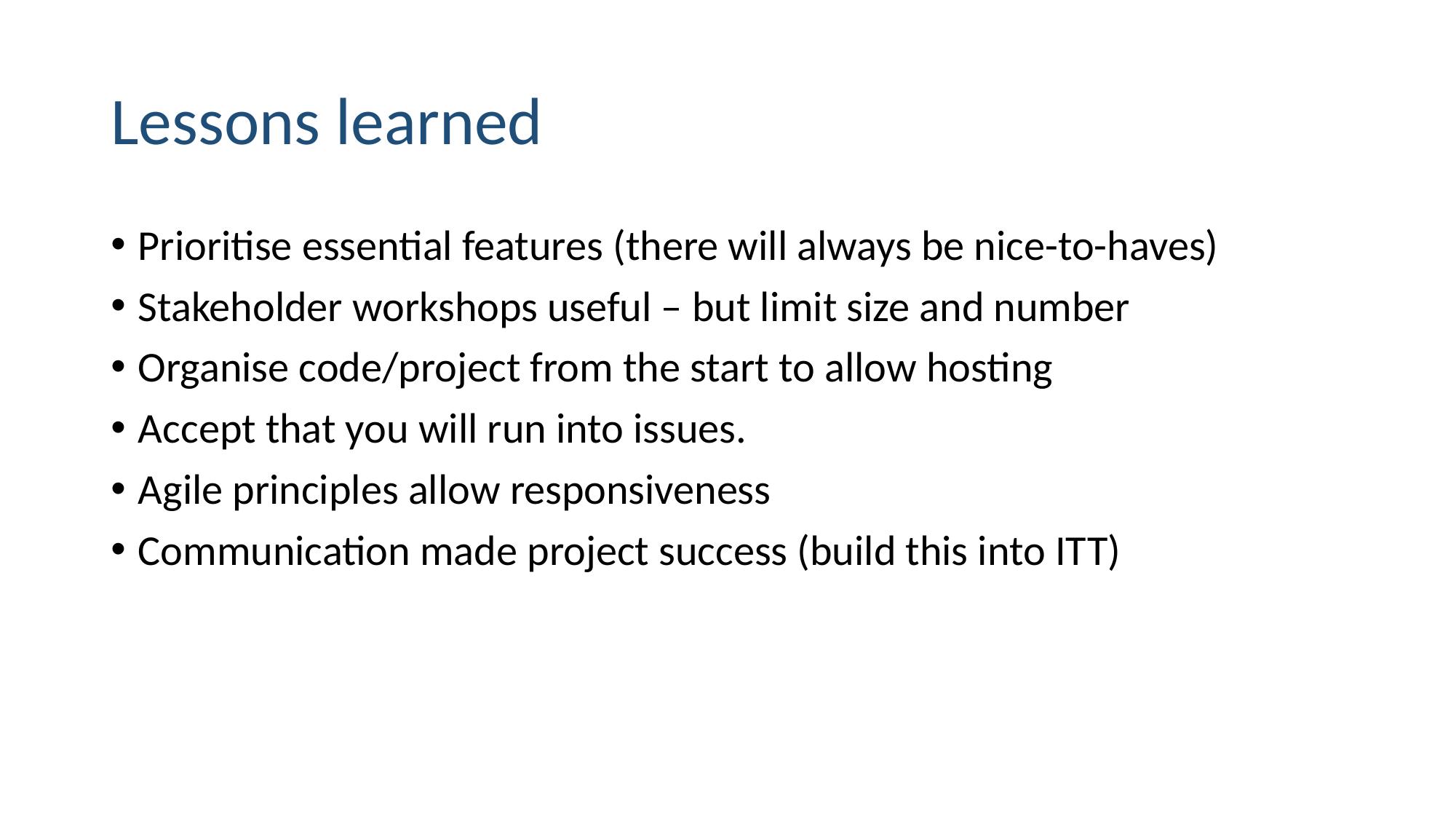

# Lessons learned
Prioritise essential features (there will always be nice-to-haves)
Stakeholder workshops useful – but limit size and number
Organise code/project from the start to allow hosting
Accept that you will run into issues.
Agile principles allow responsiveness
Communication made project success (build this into ITT)